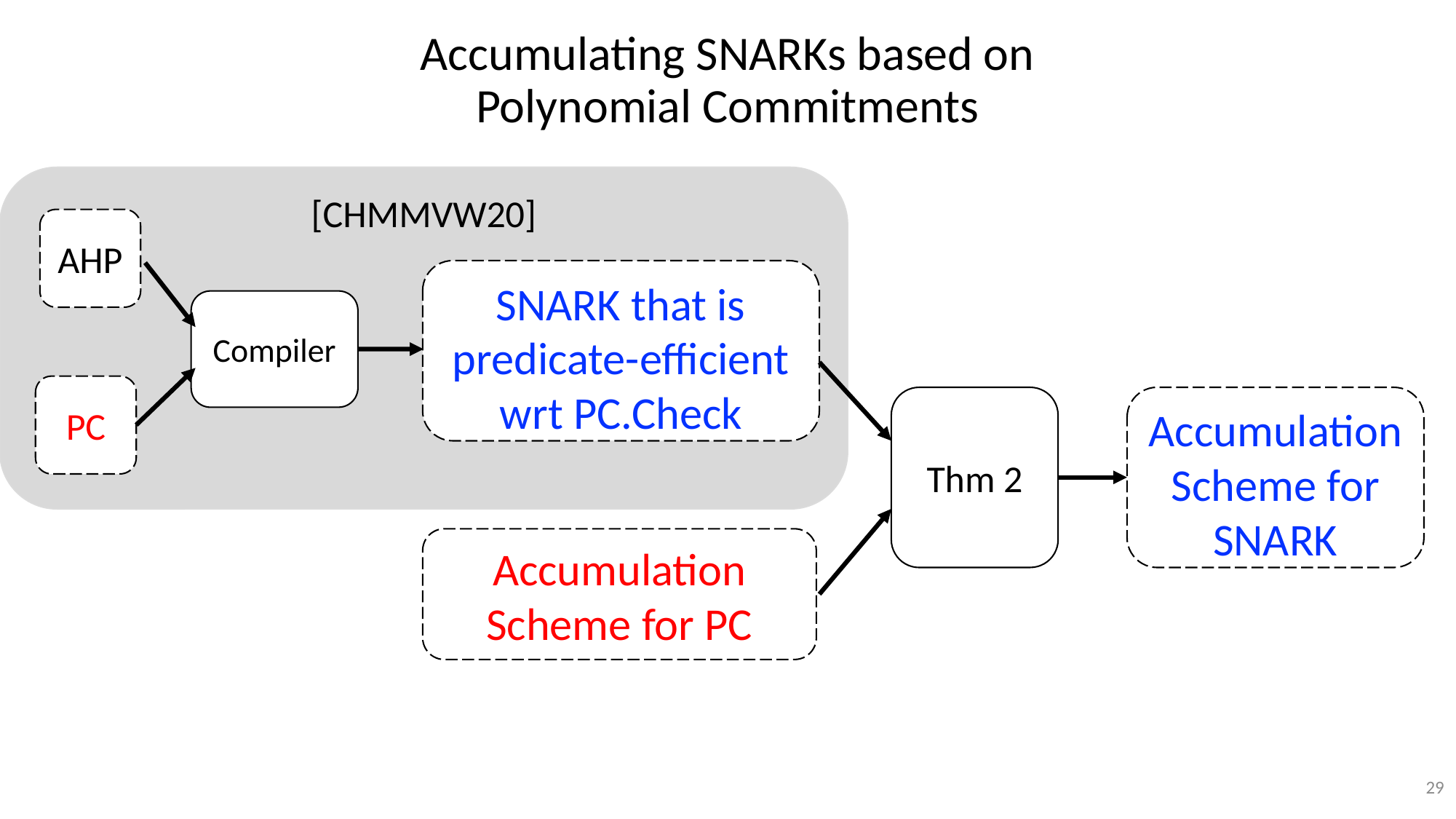

# Accumulating SNARKs based on Polynomial Commitments
[CHMMVW20]
AHP
SNARK that is predicate-efficient wrt PC.Check
Compiler
PC
Thm 2
Accumulation Scheme for SNARK
Accumulation Scheme for PC
29